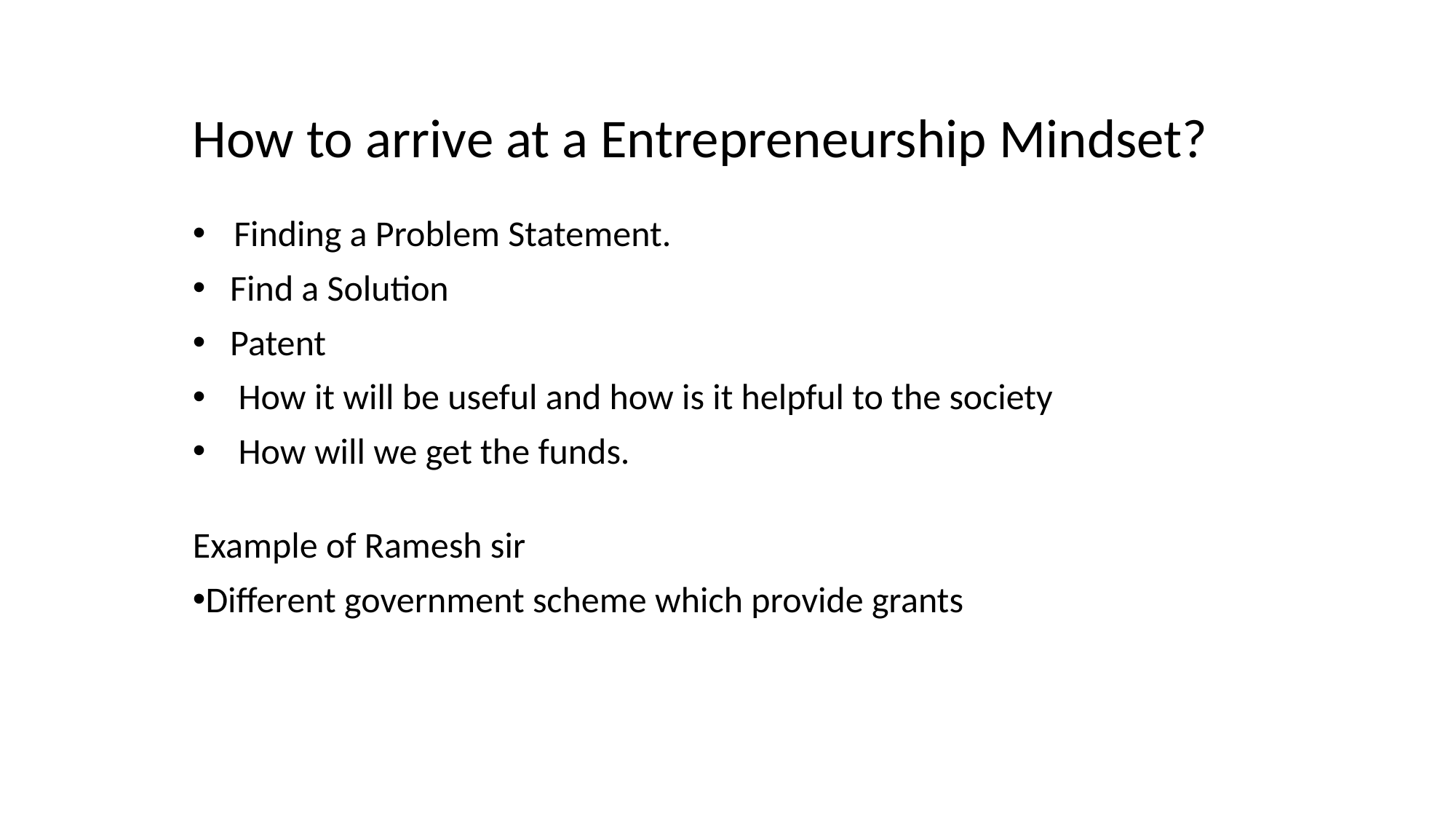

# How to arrive at a Entrepreneurship Mindset?
Finding a Problem Statement.
   Find a Solution
   Patent
    How it will be useful and how is it helpful to the society
    How will we get the funds.
Example of Ramesh sir
Different government scheme which provide grants